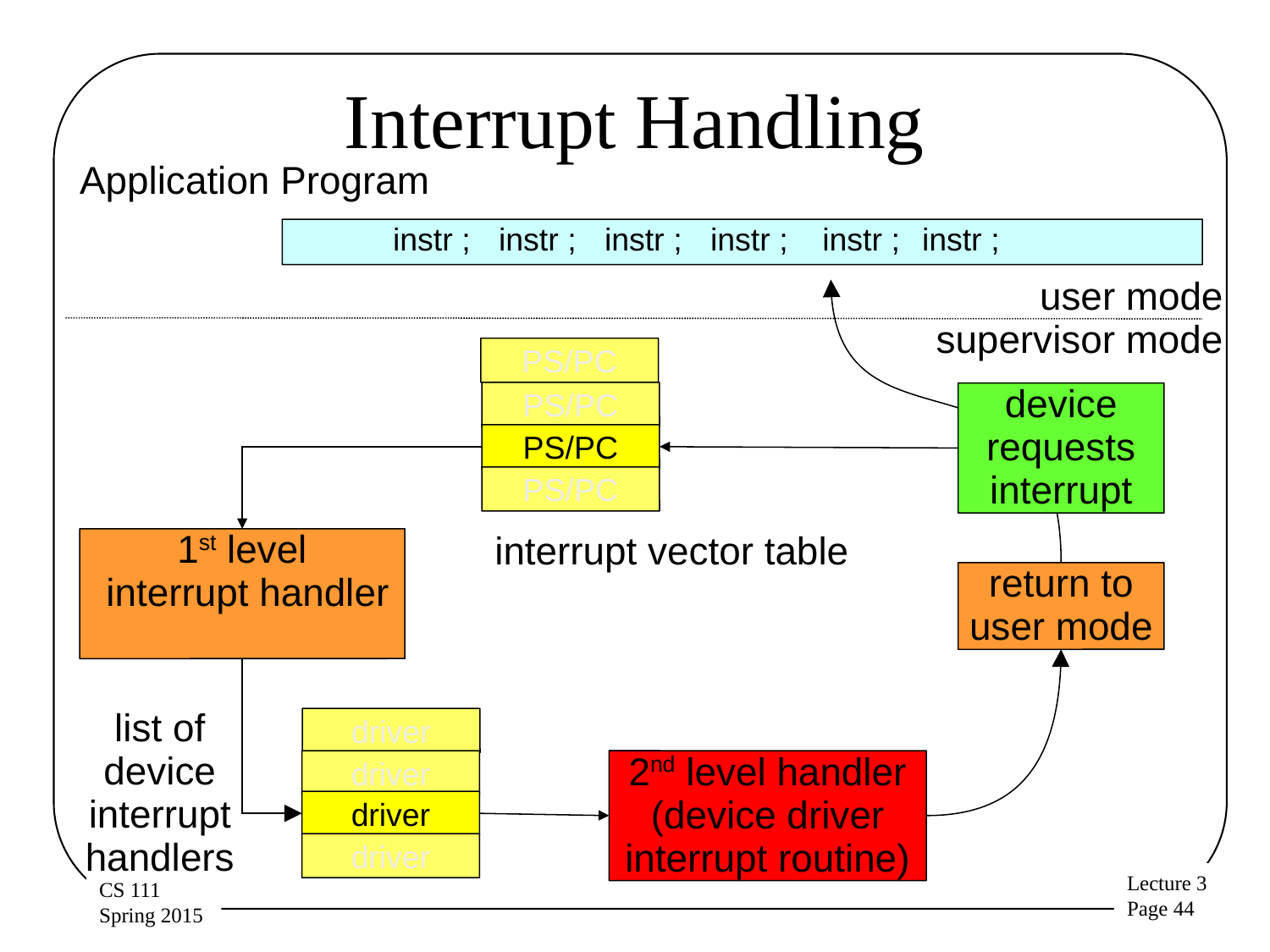

# Interrupt Handling
Application Program
instr ;
instr ;
instr ;
instr ;
instr ;
instr ;

user mode

supervisor mode
PS/PC
PS/PC
device
requests
interrupt
PS/PC
PS/PC
1st level
 interrupt handler

interrupt vector table
return to
user mode
list of device interrupt handlers
driver
2nd level handler
(device driver interrupt routine)
driver
driver
driver